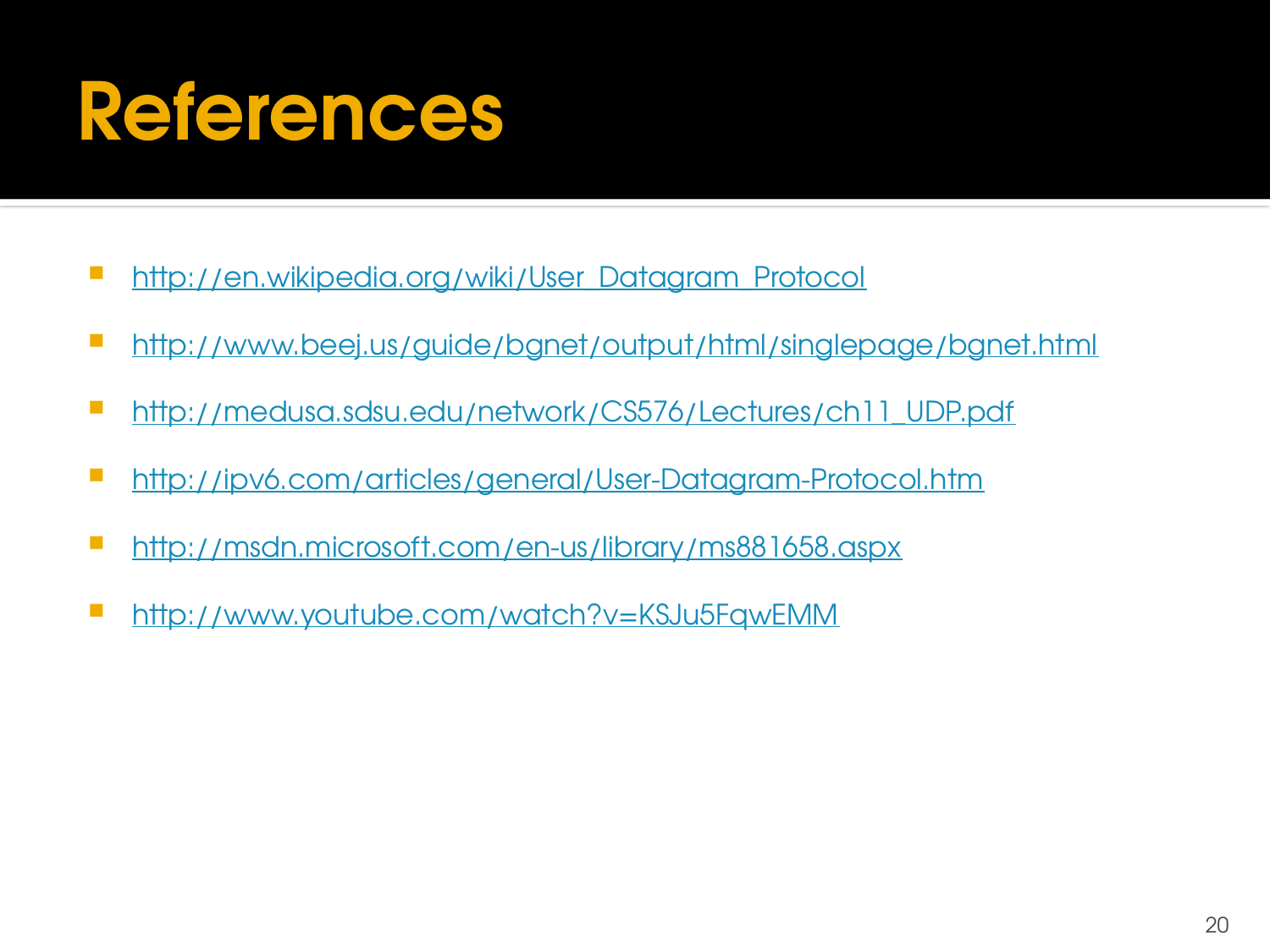

# References
http://en.wikipedia.org/wiki/User_Datagram_Protocol

http://www.beej.us/guide/bgnet/output/html/singlepage/bgnet.html

http://medusa.sdsu.edu/network/CS576/Lectures/ch11_UDP.pdf

http://ipv6.com/articles/general/User-Datagram-Protocol.htm

http://msdn.microsoft.com/en-us/library/ms881658.aspx

http://www.youtube.com/watch?v=KSJu5FqwEMM

20